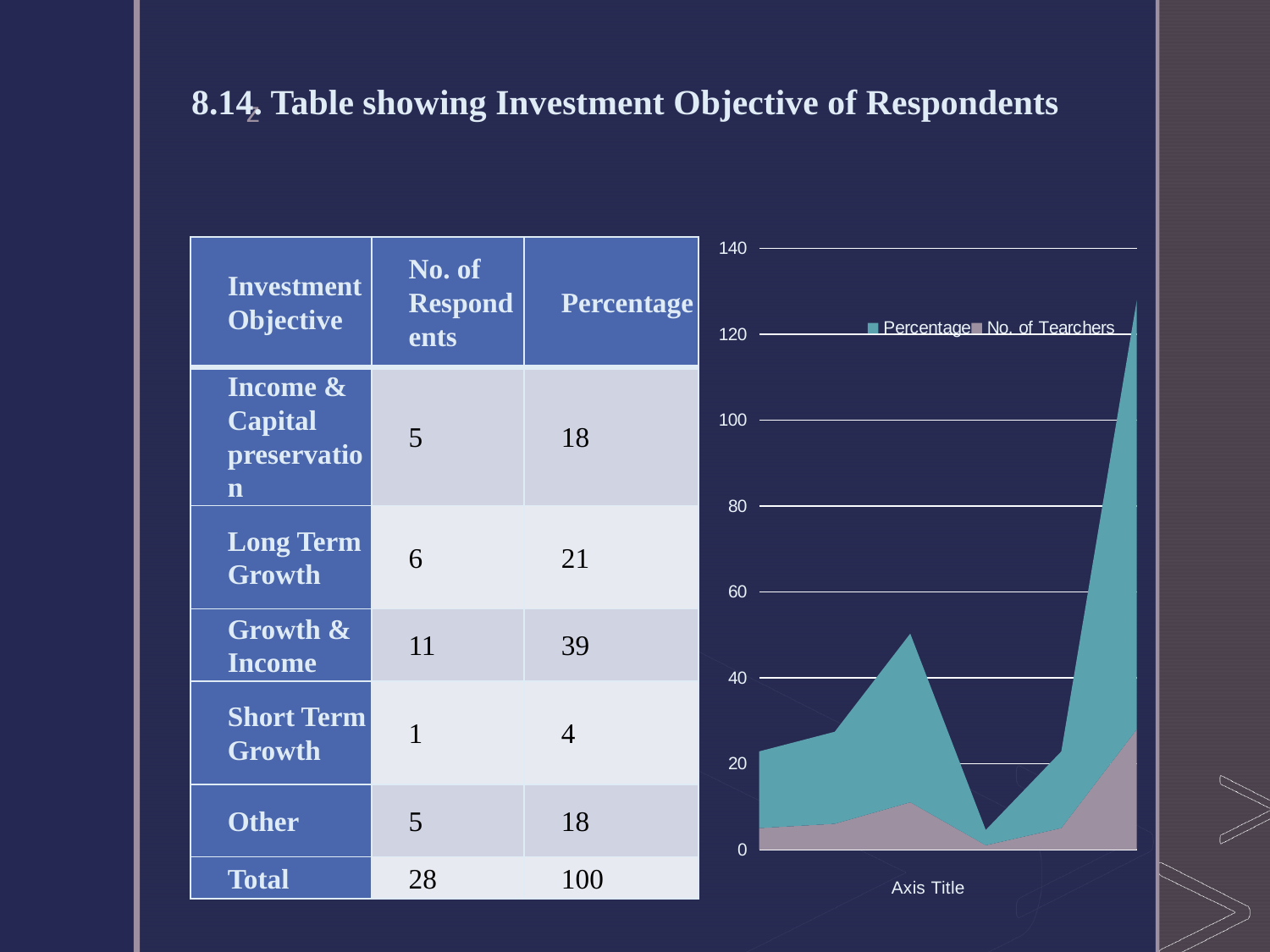

# 8.14. Table showing Investment Objective of Respondents
| Investment Objective | No. of Respondents | Percentage |
| --- | --- | --- |
| Income & Capital preservation | 5 | 18 |
| Long Term Growth | 6 | 21 |
| Growth & Income | 11 | 39 |
| Short Term Growth | 1 | 4 |
| Other | 5 | 18 |
| Total | 28 | 100 |

### Chart

| Category | No. of Tearchers | Percentage |
|---|---|---|
| Income & Capital preservation | 5.0 | 17.85714285714285 |
| Long Term Growth | 6.0 | 21.428571428571427 |
| Growth & Income | 11.0 | 39.285714285714285 |
| Short Term Growth | 1.0 | 3.5714285714285707 |
| Other | 5.0 | 17.85714285714285 |
| Total | 28.0 | 100.0 |